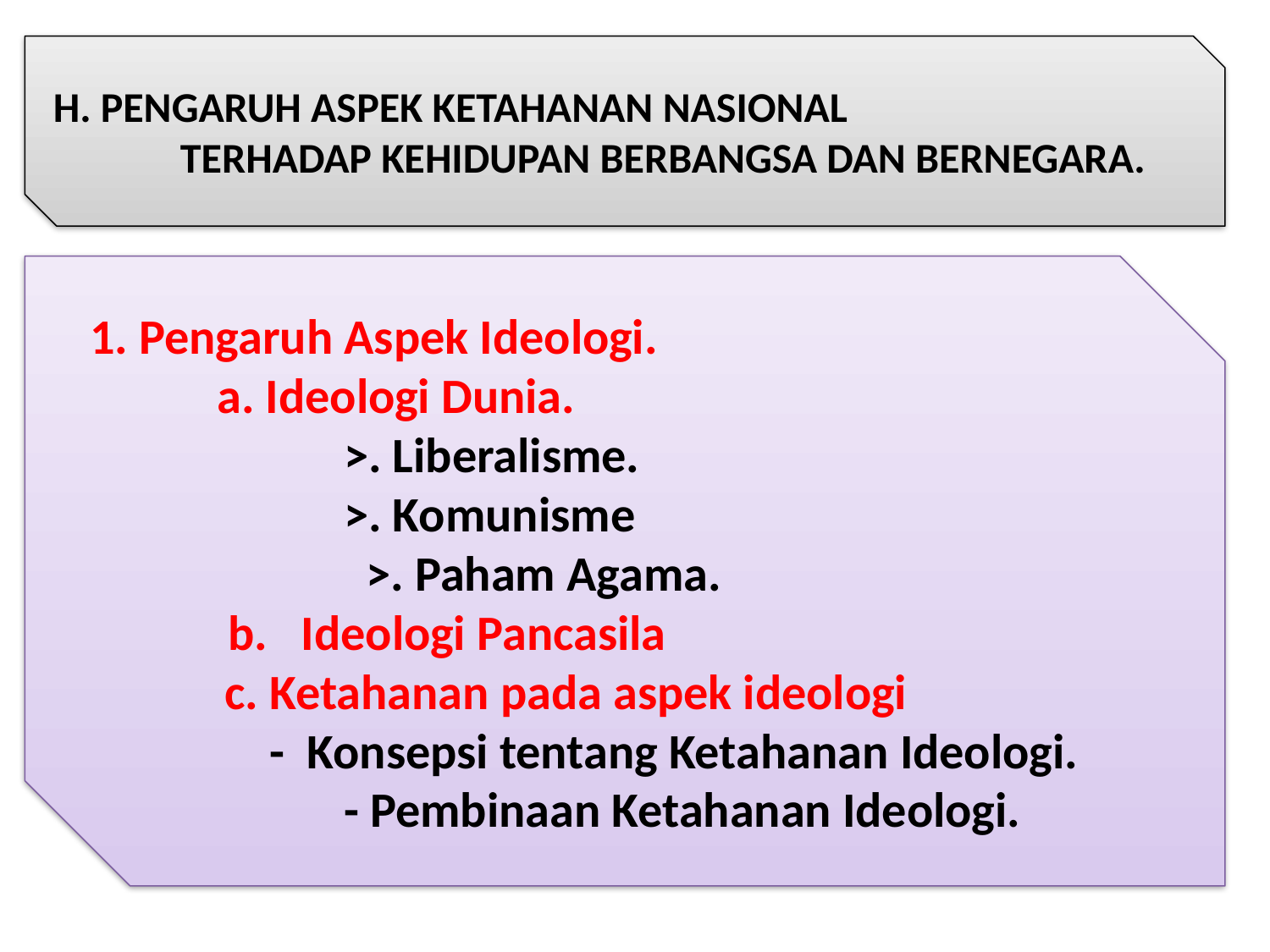

# FF

H. PENGARUH ASPEK KETAHANAN NASIONAL
	TERHADAP KEHIDUPAN BERBANGSA DAN BERNEGARA.
1. Pengaruh Aspek Ideologi.
      	a. Ideologi Dunia.
       	 	>. Liberalisme.
       	 	>. Komunisme
      		  >. Paham Agama.
    	 b.   Ideologi Pancasila
            c. Ketahanan pada aspek ideologi
                -  Konsepsi tentang Ketahanan Ideologi.
          		- Pembinaan Ketahanan Ideologi.